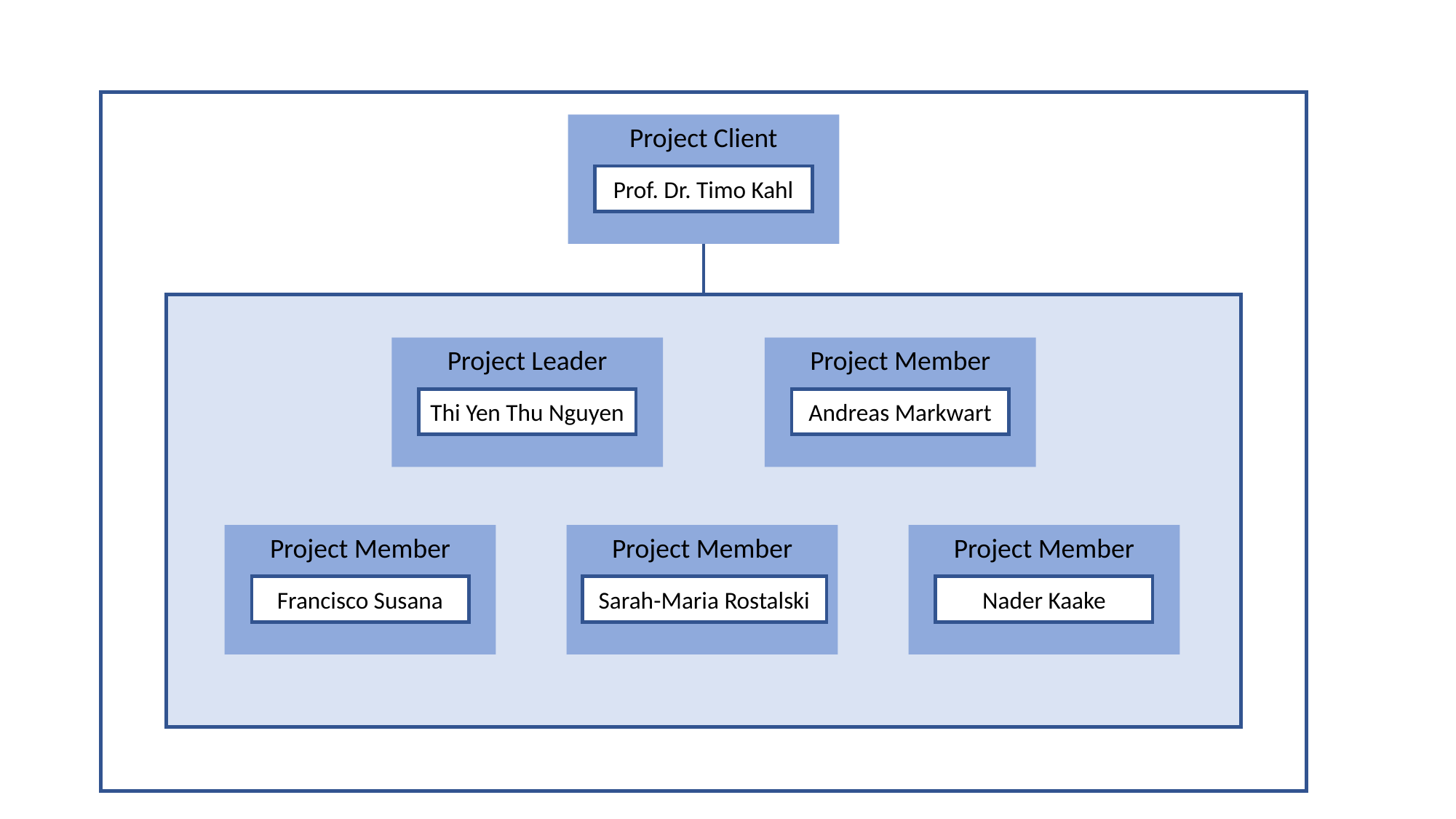

Project Client
Prof. Dr. Timo Kahl

Project Leader
Project Member
Thi Yen Thu Nguyen
Andreas Markwart
Project Member
Project Member
Project Member
Francisco Susana
Sarah-Maria Rostalski
Nader Kaake